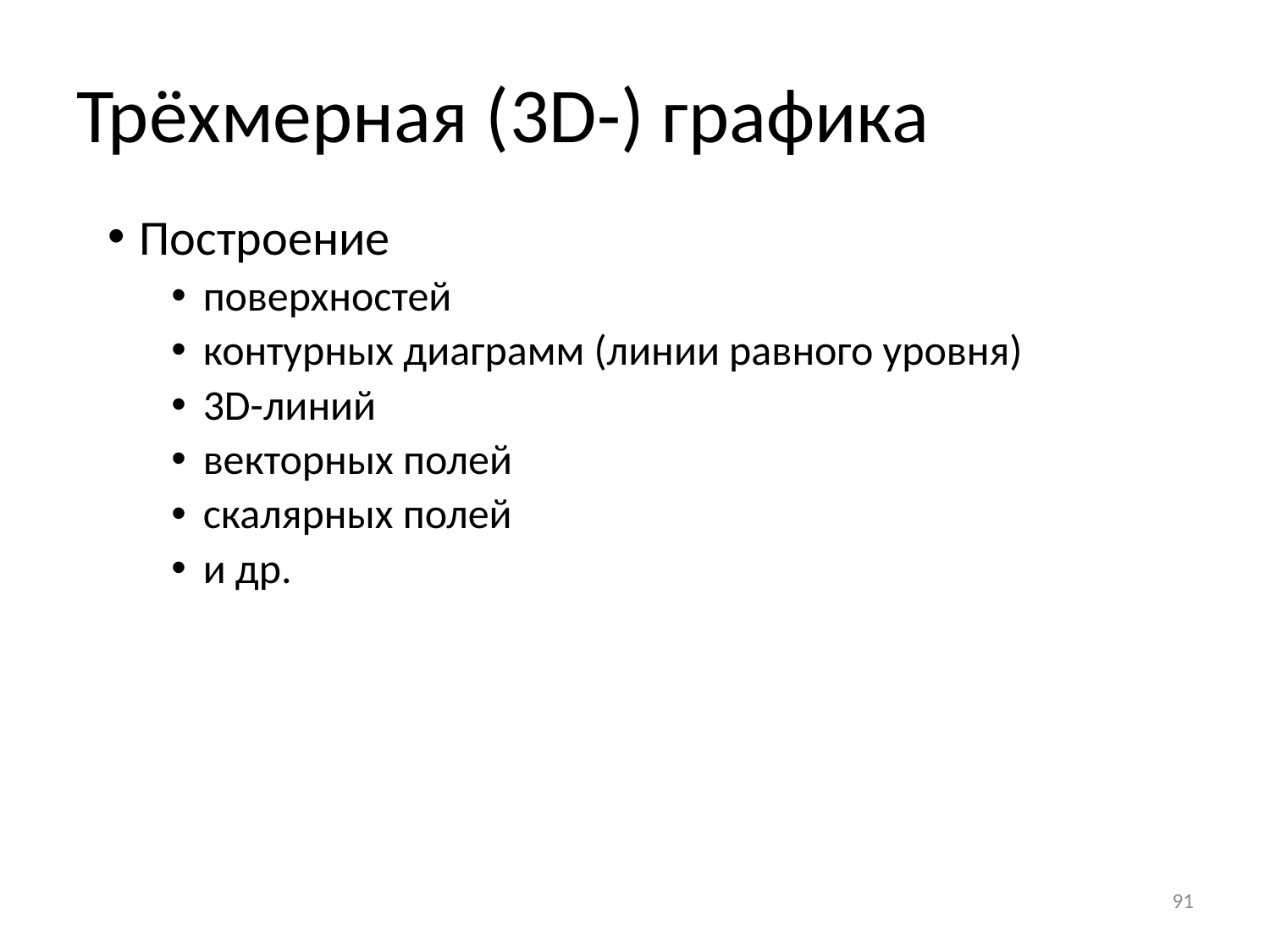

# Трёхмерная (3D-) графика
Построение
поверхностей
контурных диаграмм (линии равного уровня)
3D-линий
векторных полей
скалярных полей
и др.
91